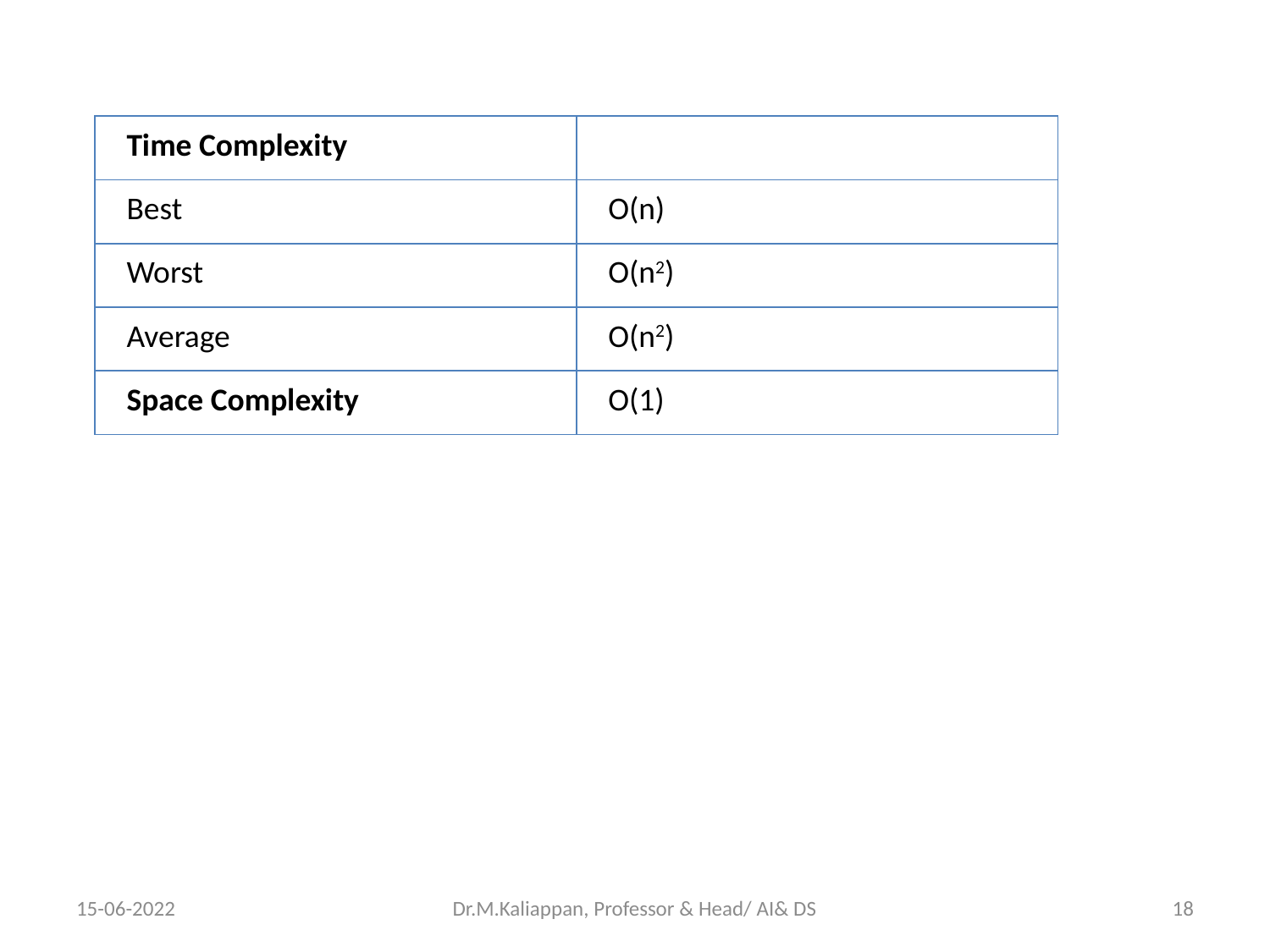

| Time Complexity |  |
| --- | --- |
| Best | O(n) |
| Worst | O(n2) |
| Average | O(n2) |
| Space Complexity | O(1) |
15-06-2022
Dr.M.Kaliappan, Professor & Head/ AI& DS
18